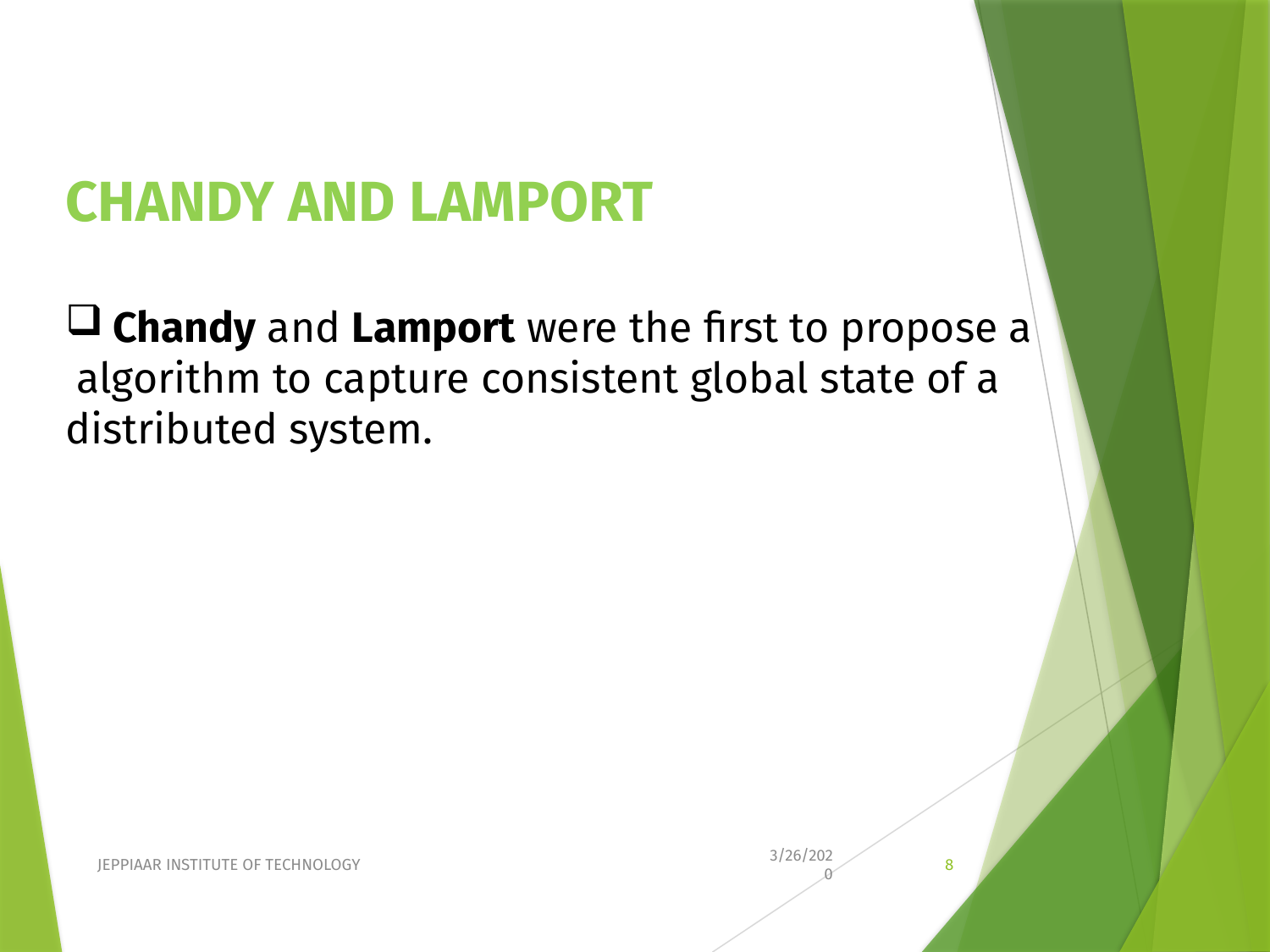

CHANDY AND LAMPORT

Chandy and Lamport were the first to propose a
 algorithm to capture consistent global state of a distributed system.

JEPPIAAR INSTITUTE OF TECHNOLOGY
3/26/2020
8